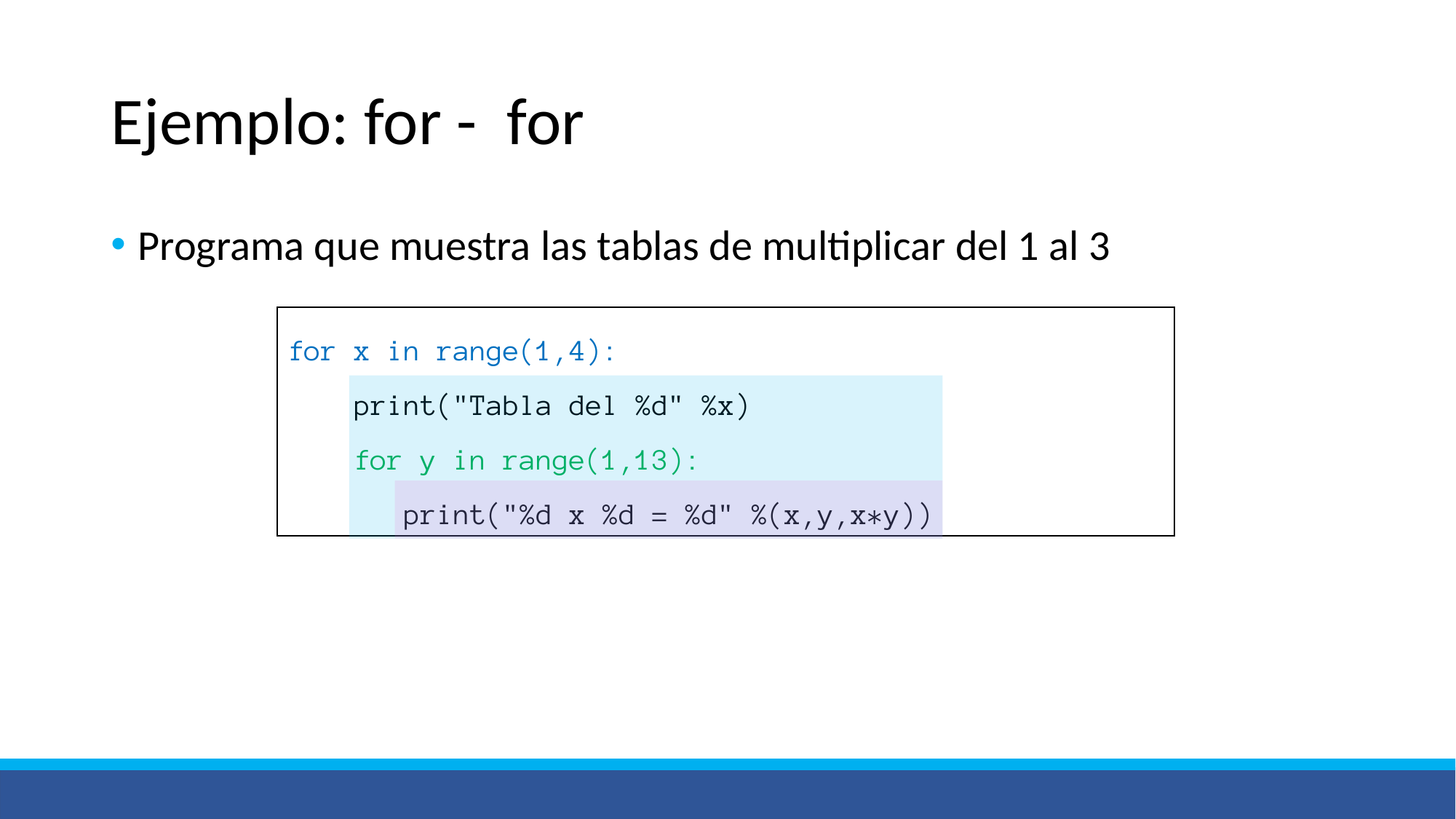

# Ejemplo: for -  for
Programa que muestra las tablas de multiplicar del 1 al 3
for x in range(1,4):
    print("Tabla del %d" %x)
    for y in range(1,13):
       print("%d x %d = %d" %(x,y,x*y))